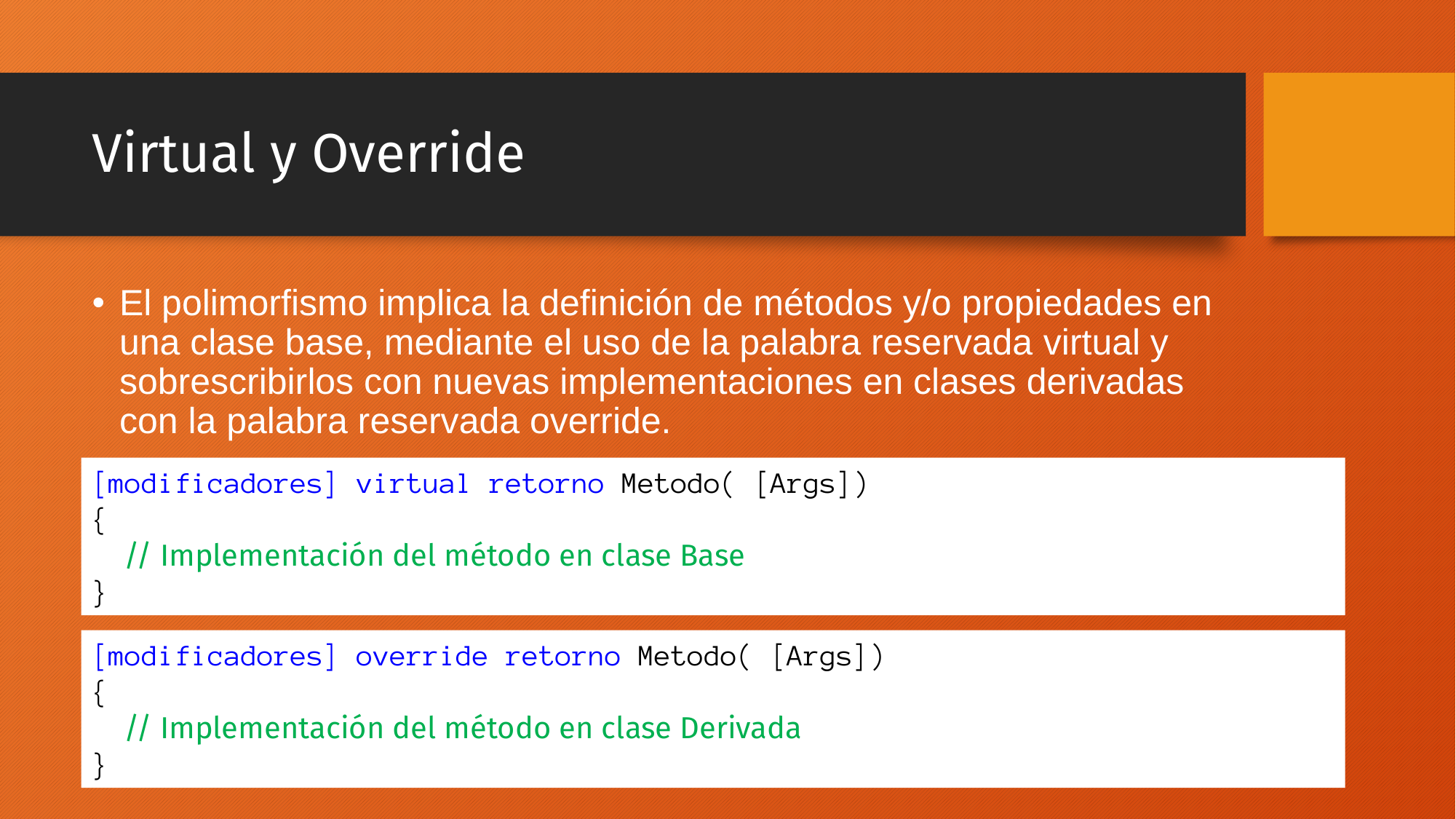

# Virtual y Override
El polimorfismo implica la definición de métodos y/o propiedades en una clase base, mediante el uso de la palabra reservada virtual y sobrescribirlos con nuevas implementaciones en clases derivadas con la palabra reservada override.

[modificadores] virtual retorno Metodo( [Args])
{
    // Implementación del método en clase Base
}
[modificadores] override retorno Metodo( [Args])
{
    // Implementación del método en clase Derivada
}